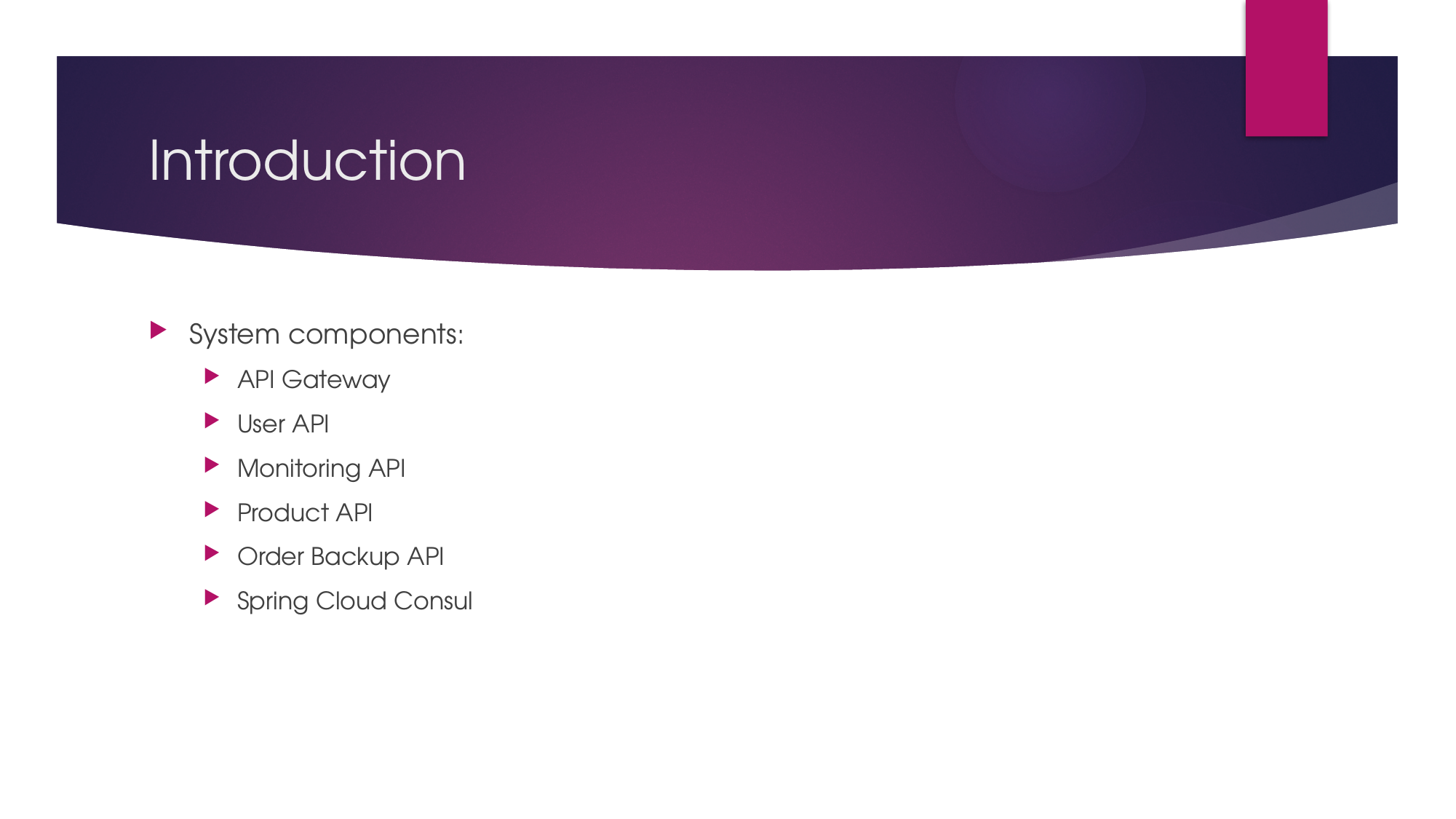

# Introduction
System components:
API Gateway
User API
Monitoring API
Product API
Order Backup API
Spring Cloud Consul